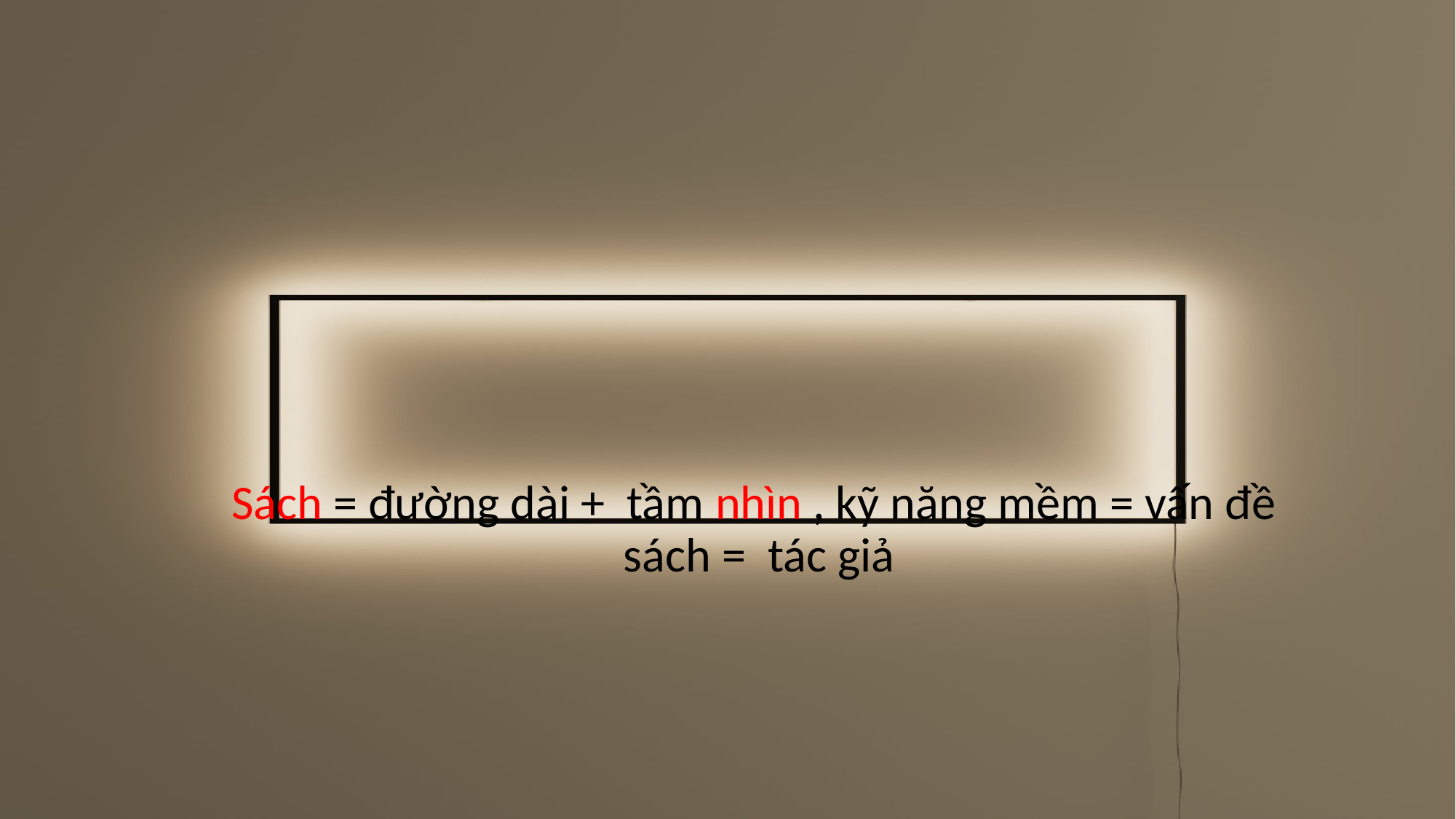

# Sách = đường dài +  tầm nhìn , kỹ năng mềm = vấn đề sách =  tác giả